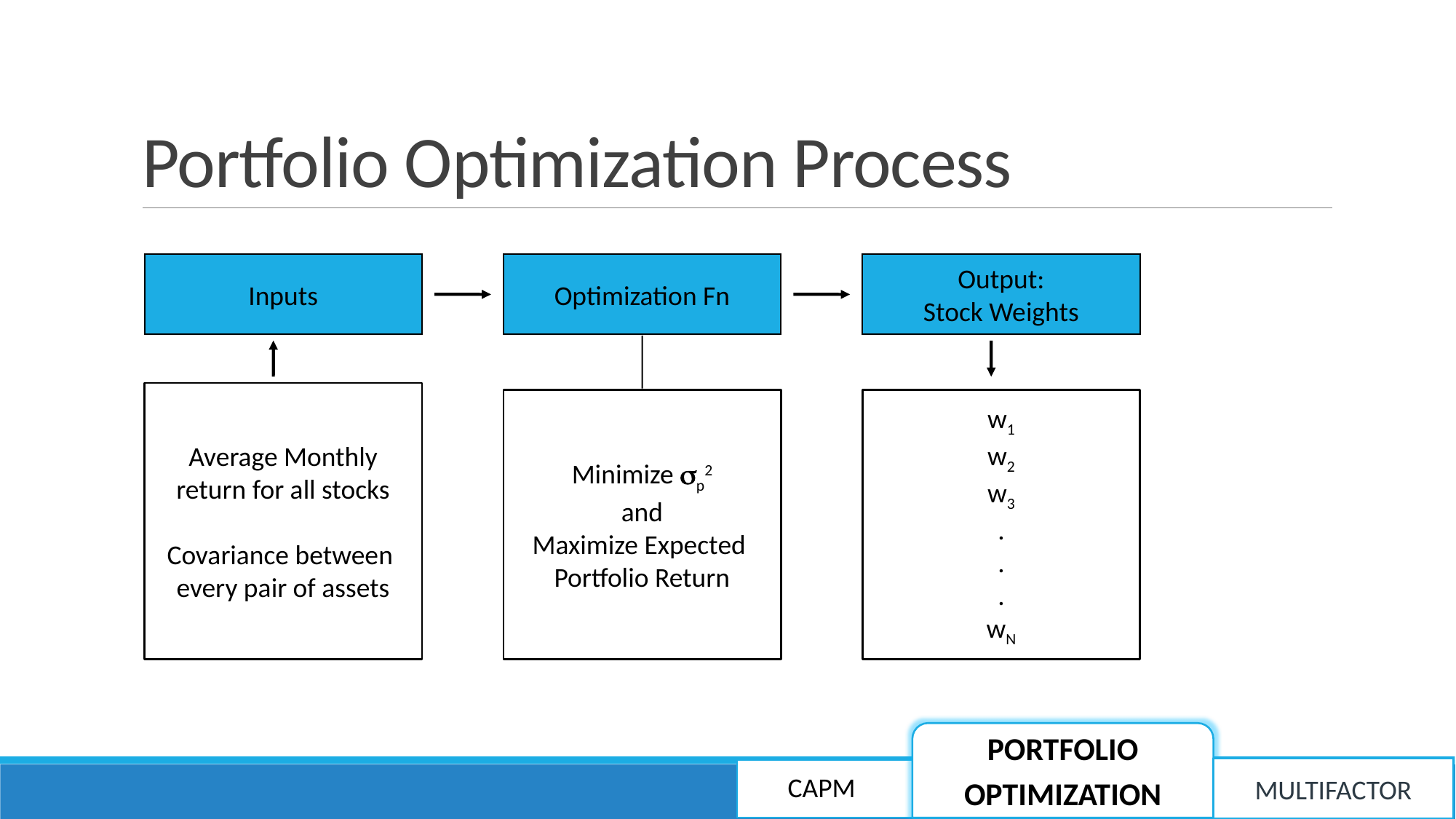

# Portfolio Optimization Process
Inputs
Optimization Fn
Output:
Stock Weights

Average Monthly
return for all stocks
Covariance between
every pair of assets
Minimize σp2
and
Maximize Expected
Portfolio Return
w1
w2
w3
.
.
.
wN
PORTFOLIO
OPTIMIZATION
CAPM
 MULTIFACTOR